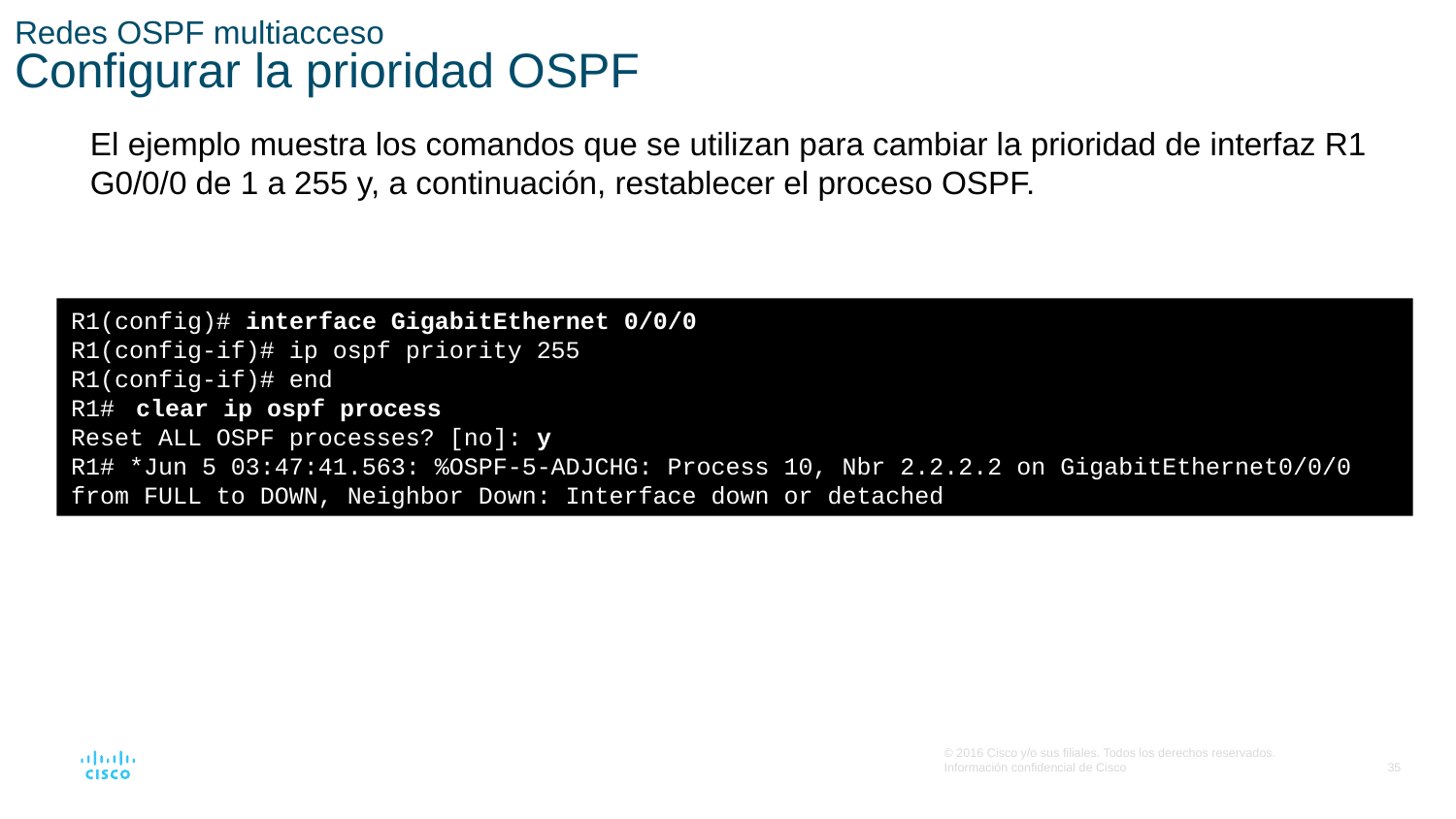

# Redes OSPF multiacceso Configurar la prioridad OSPF
El ejemplo muestra los comandos que se utilizan para cambiar la prioridad de interfaz R1 G0/0/0 de 1 a 255 y, a continuación, restablecer el proceso OSPF.
R1(config)# interface GigabitEthernet 0/0/0
R1(config-if)# ip ospf priority 255
R1(config-if)# end
R1#  clear ip ospf process
Reset ALL OSPF processes? [no]: y
R1# *Jun 5 03:47:41.563: %OSPF-5-ADJCHG: Process 10, Nbr 2.2.2.2 on GigabitEthernet0/0/0 from FULL to DOWN, Neighbor Down: Interface down or detached